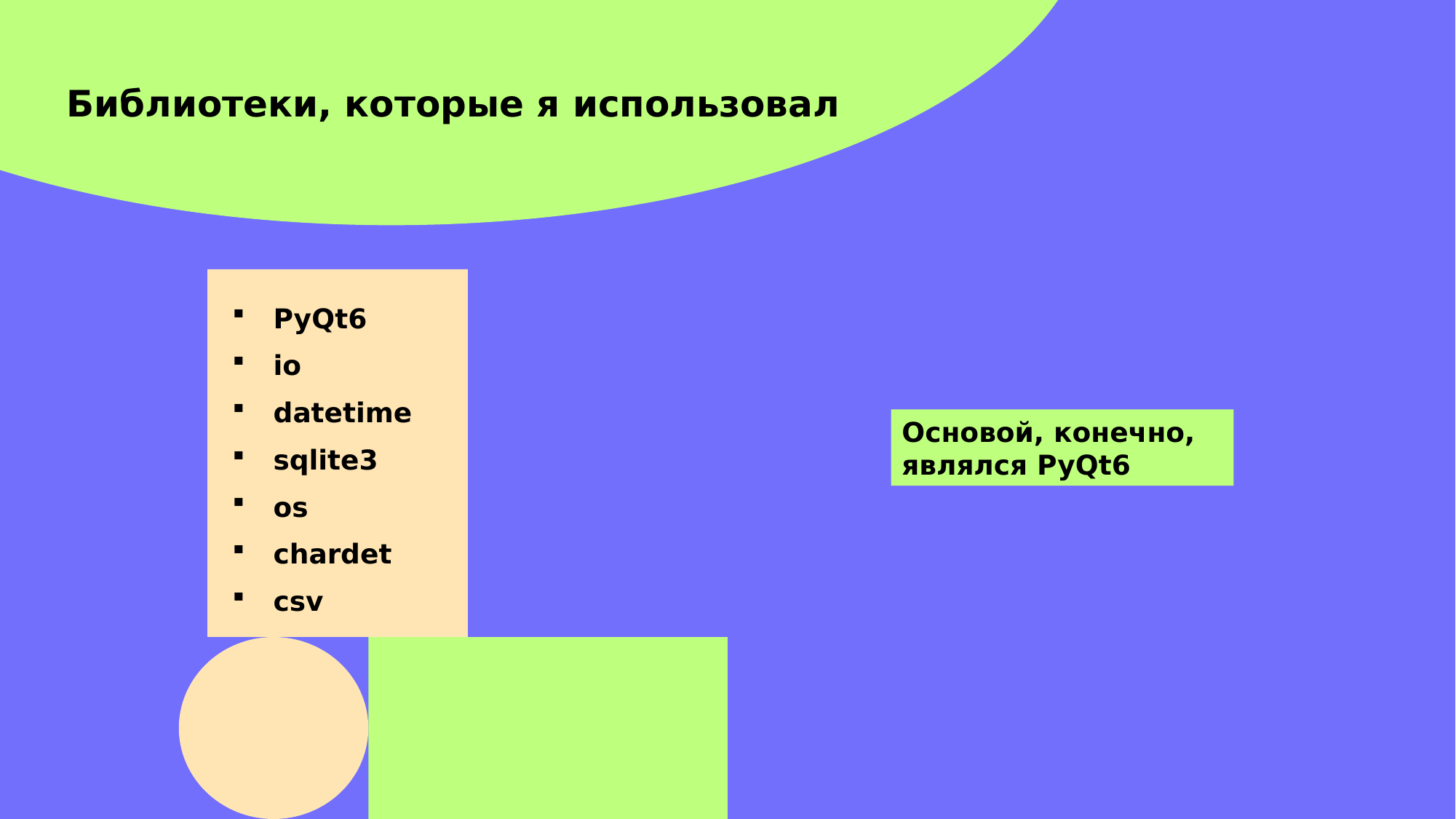

Библиотеки, которые я использовал

PyQt6
io
datetime
sqlite3
os
chardet
csv
Основой, конечно, являлся PyQt6